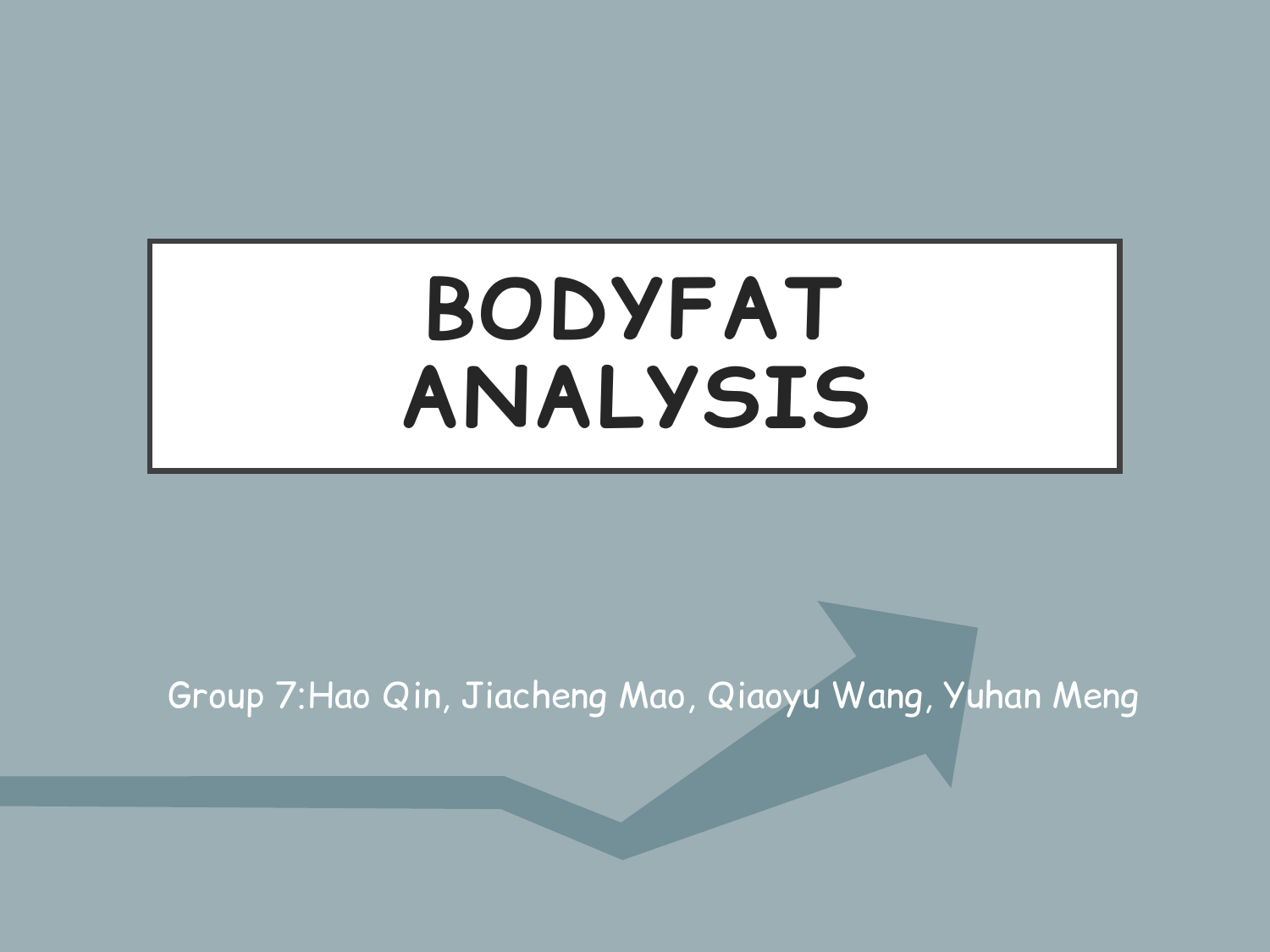

# Bodyfat Analysis
Group 7:Hao Qin, Jiacheng Mao, Qiaoyu Wang, Yuhan Meng